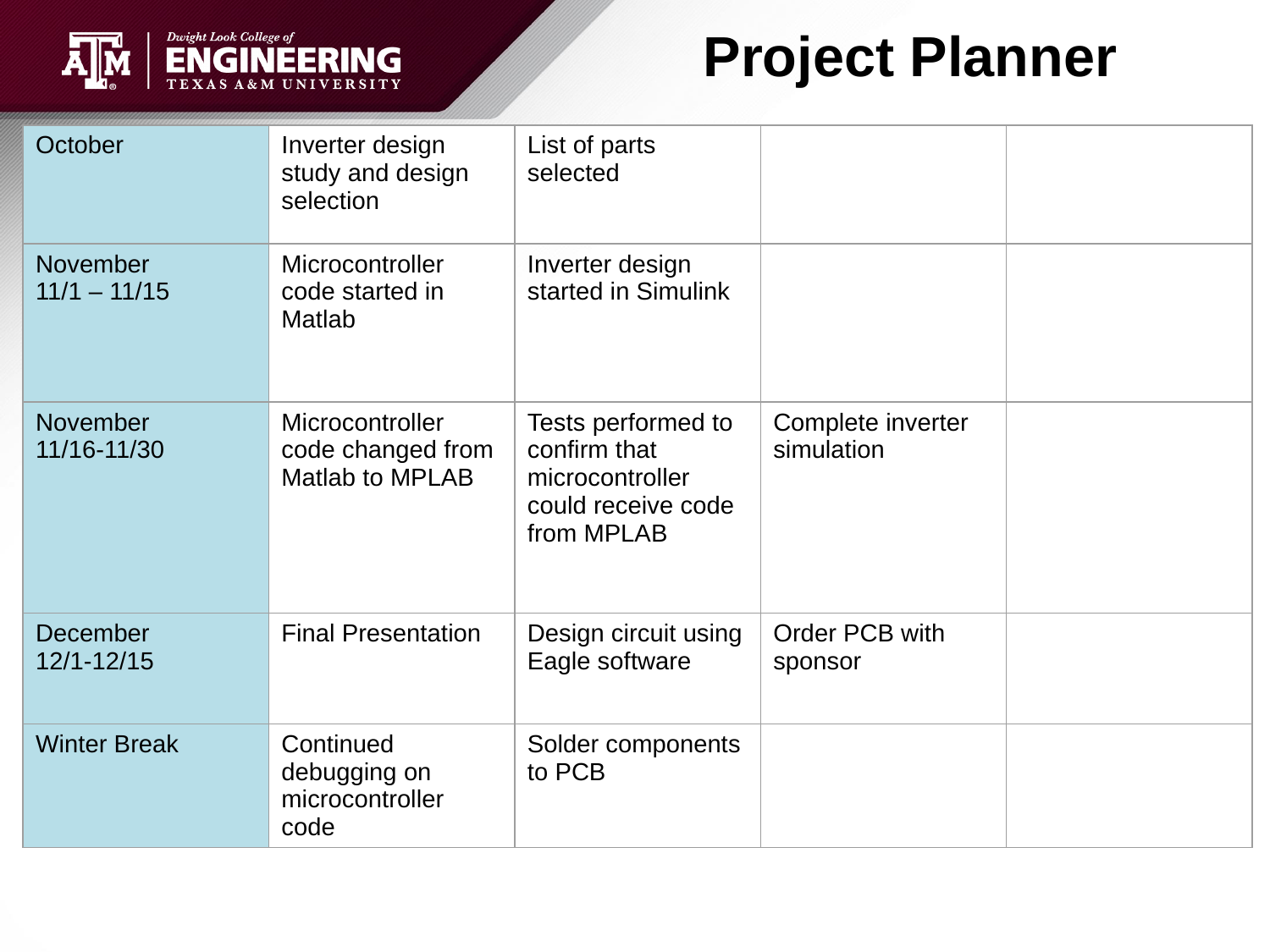

# Project Planner
| October | Inverter design study and design selection | List of parts selected |  |  |
| --- | --- | --- | --- | --- |
| November 11/1 – 11/15 | Microcontroller code started in Matlab | Inverter design started in Simulink |  |  |
| November 11/16-11/30 | Microcontroller code changed from Matlab to MPLAB | Tests performed to confirm that microcontroller could receive code from MPLAB | Complete inverter simulation |  |
| December 12/1-12/15 | Final Presentation | Design circuit using Eagle software | Order PCB with sponsor |  |
| Winter Break | Continued debugging on microcontroller code | Solder components to PCB |  |  |